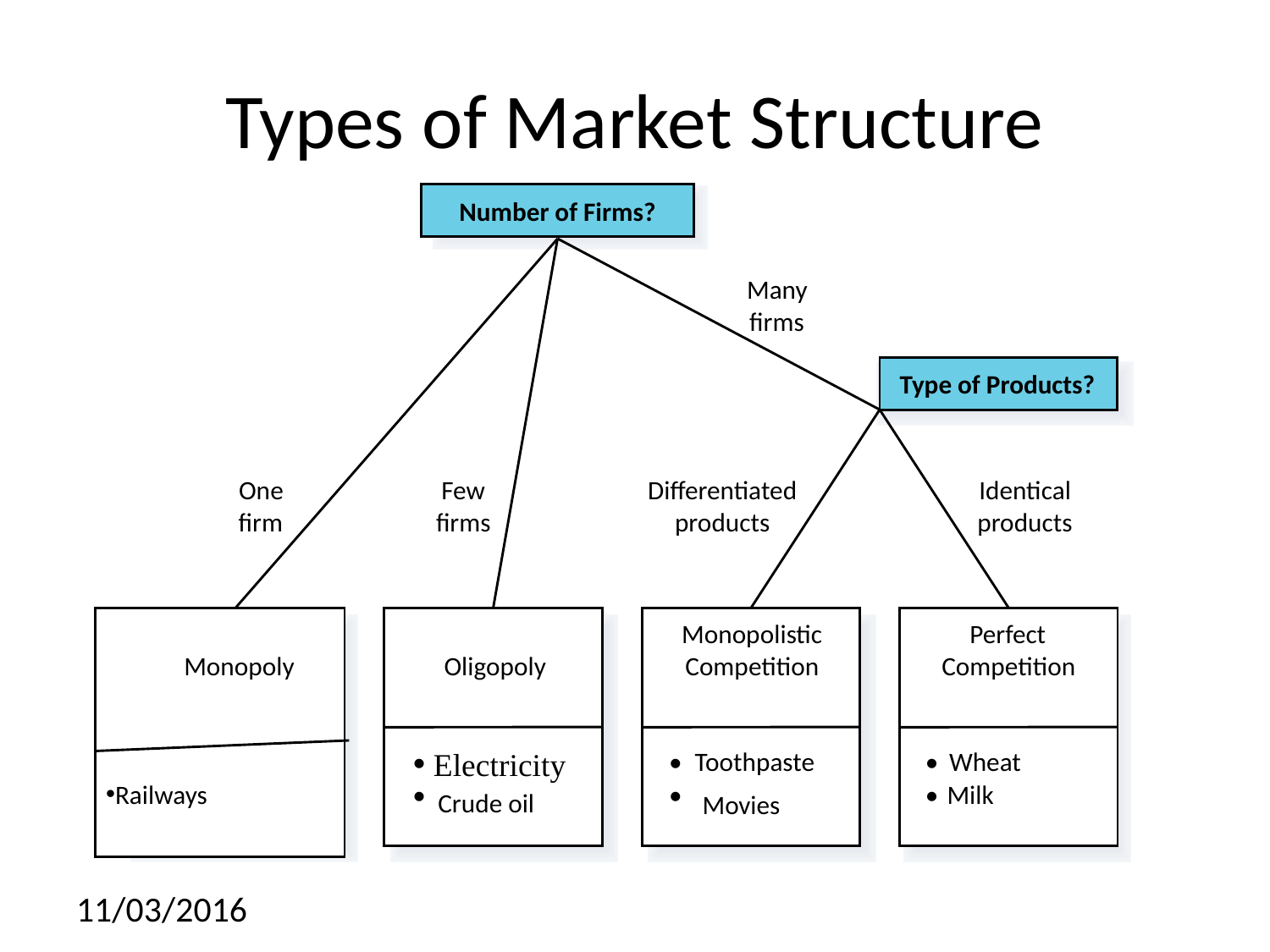

# Types of Market Structure

Number of Firms?

One
firm

Few
firms

Many
firms

Type of Products?

Differentiated
products

Identical
products

Monopolistic
Competition
•

Toothpaste
•

Movies
Perfect
Competition
•

Wheat
•

Milk

Monopoly

Railways

Oligopoly
•

Electricity
•

Crude oil

11/03/2016